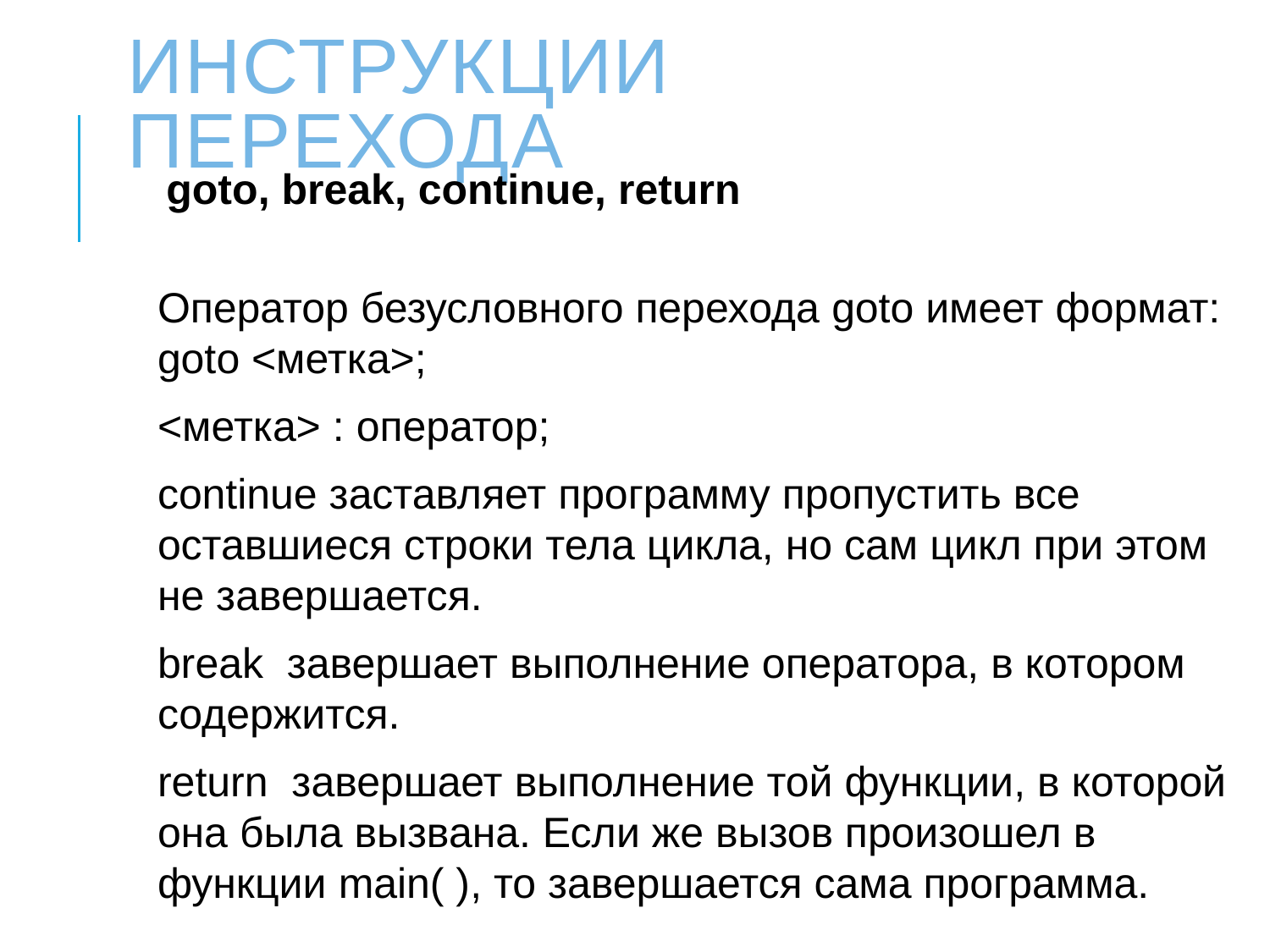

# Инструкции перехода
 goto, break, continue, return

Оператор безусловного перехода goto имеет формат:
goto <метка>;

<метка> : оператор;

continue заставляет программу пропустить все оставшиеся строки тела цикла, но сам цикл при этом не завершается.

break  завершает выполнение оператора, в котором содержится.

return  завершает выполнение той функции, в которой она была вызвана. Если же вызов произошел в функции main( ), то завершается сама программа.